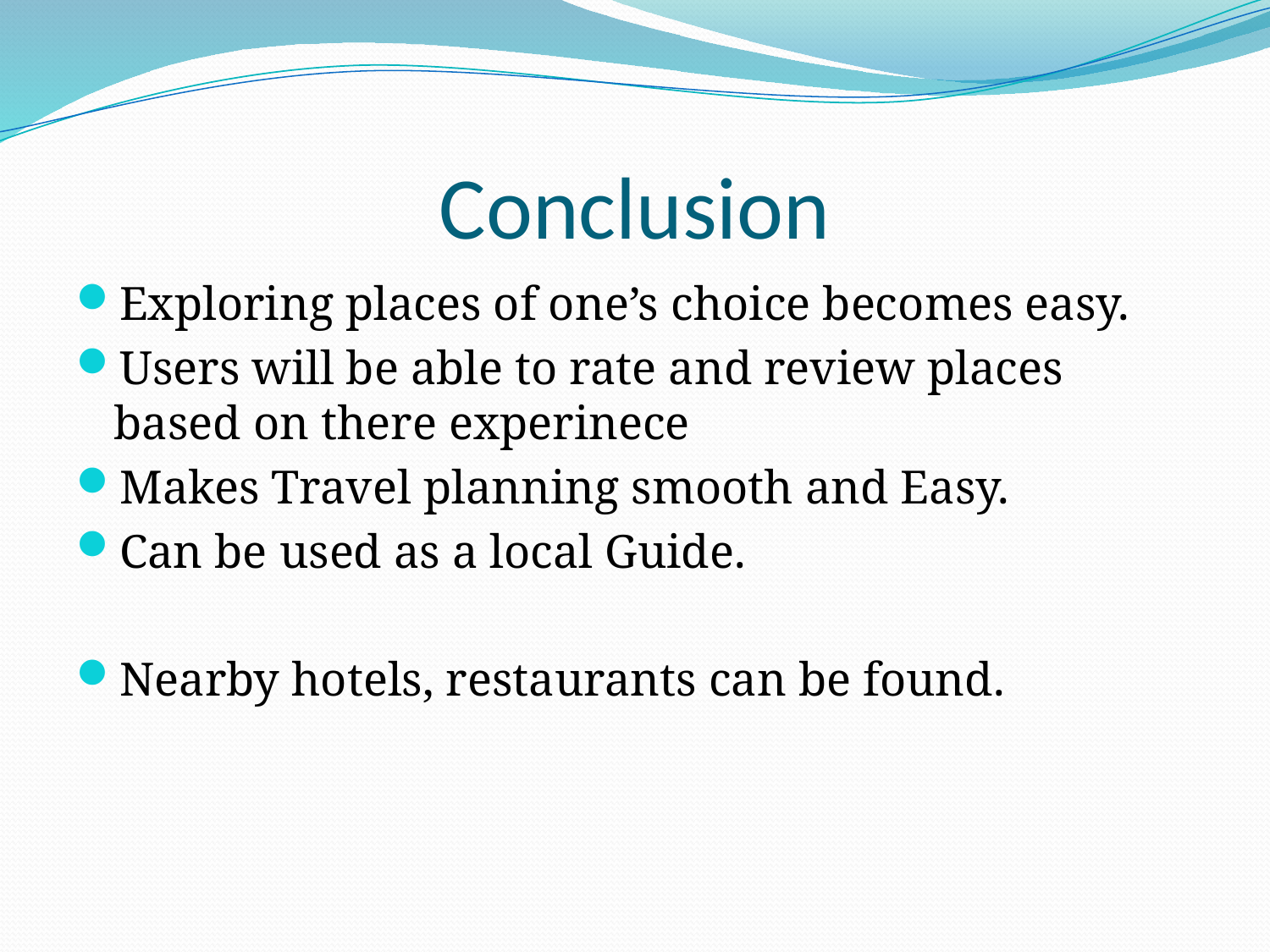

# Conclusion
Exploring places of one’s choice becomes easy.
Users will be able to rate and review places based on there experinece
Makes Travel planning smooth and Easy.
Can be used as a local Guide.

Nearby hotels, restaurants can be found.